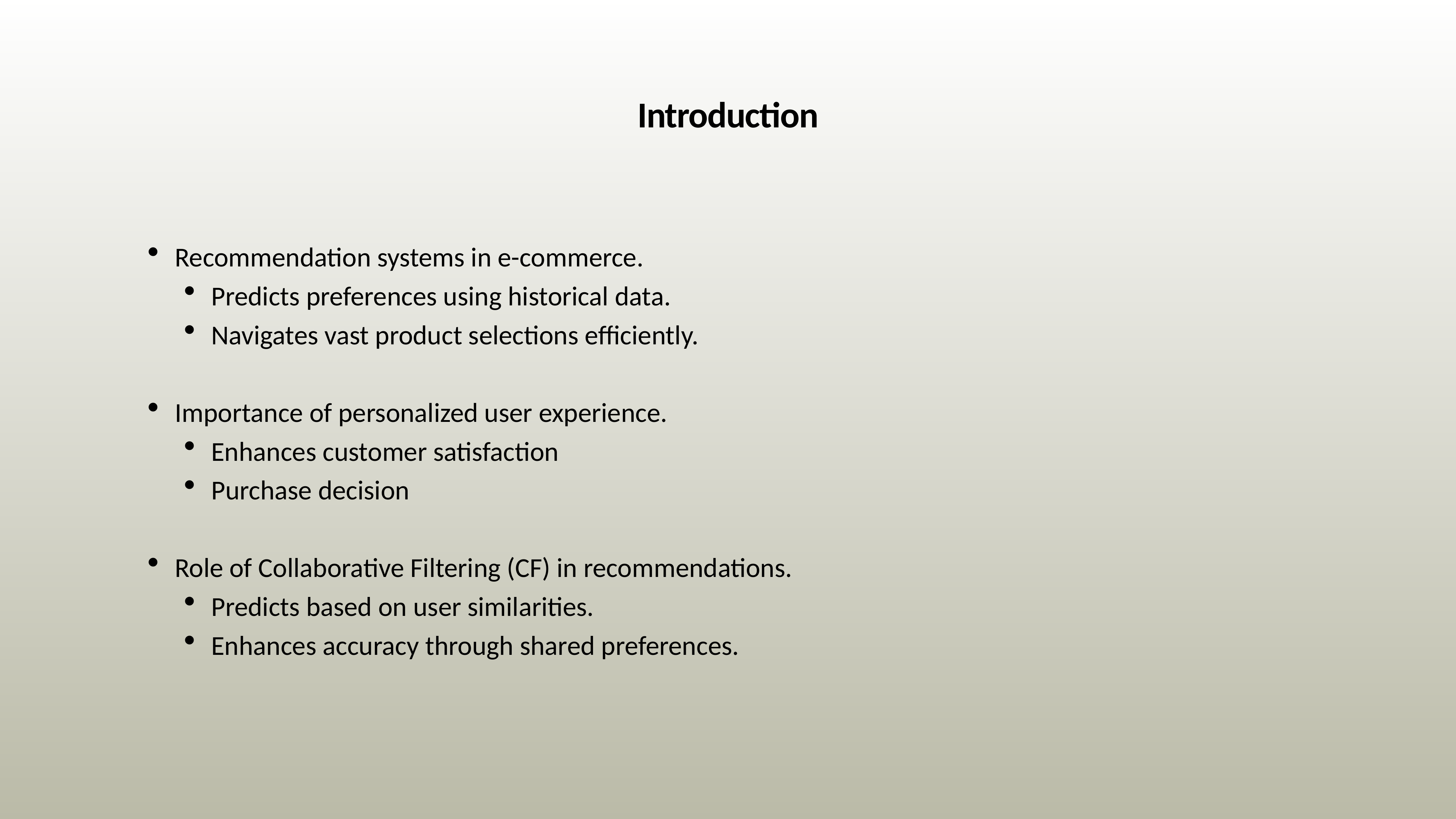

# Introduction
Recommendation systems in e-commerce.
Predicts preferences using historical data.
Navigates vast product selections efficiently.

Importance of personalized user experience.
Enhances customer satisfaction
Purchase decision

Role of Collaborative Filtering (CF) in recommendations.
Predicts based on user similarities.
Enhances accuracy through shared preferences.